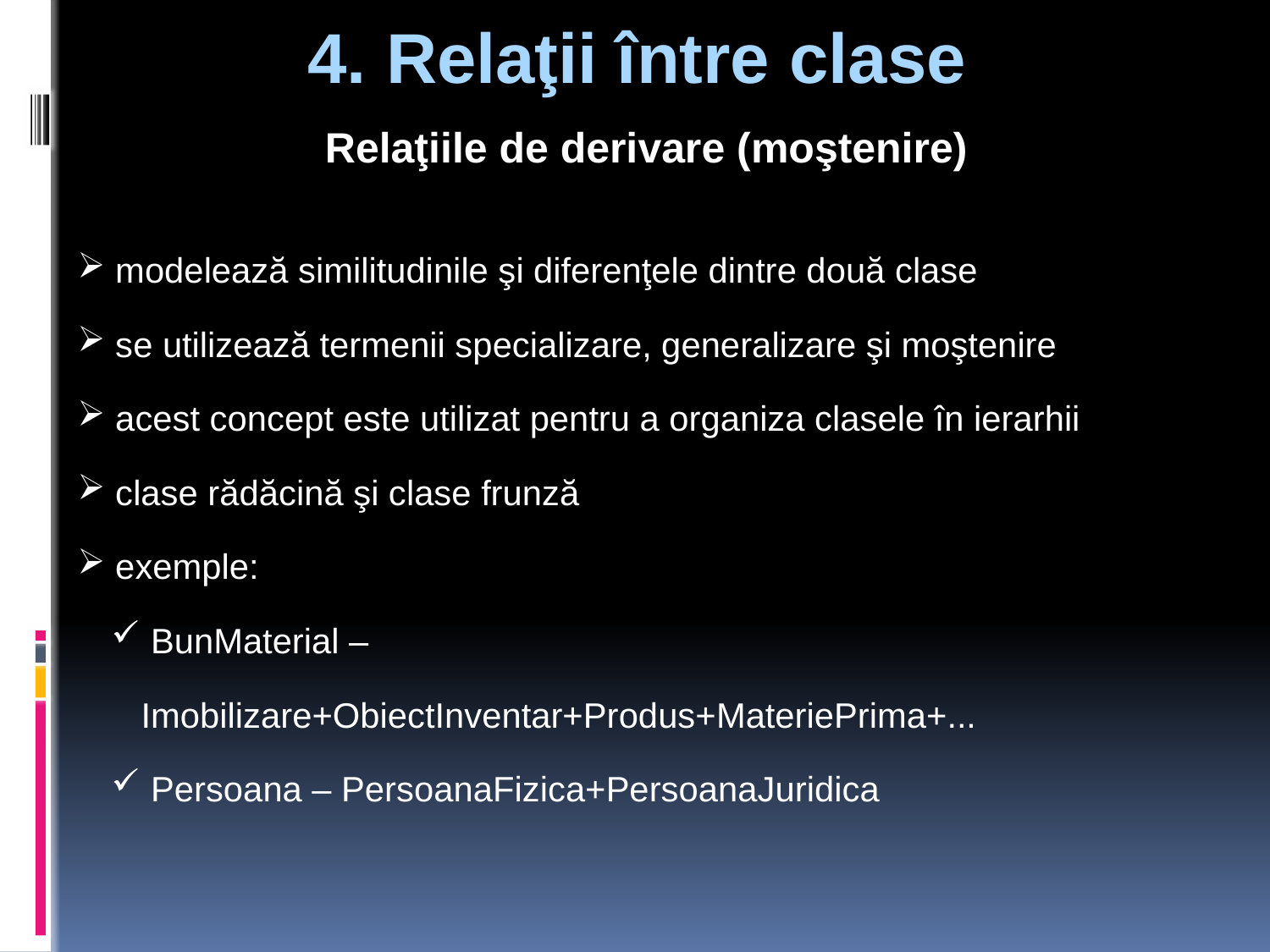

4. Relaţii între clase
Relaţiile de derivare (moştenire)
 modelează similitudinile şi diferenţele dintre două clase
 se utilizează termenii specializare, generalizare şi moştenire
 acest concept este utilizat pentru a organiza clasele în ierarhii
 clase rădăcină şi clase frunză
 exemple:
 BunMaterial – Imobilizare+ObiectInventar+Produs+MateriePrima+...
 Persoana – PersoanaFizica+PersoanaJuridica